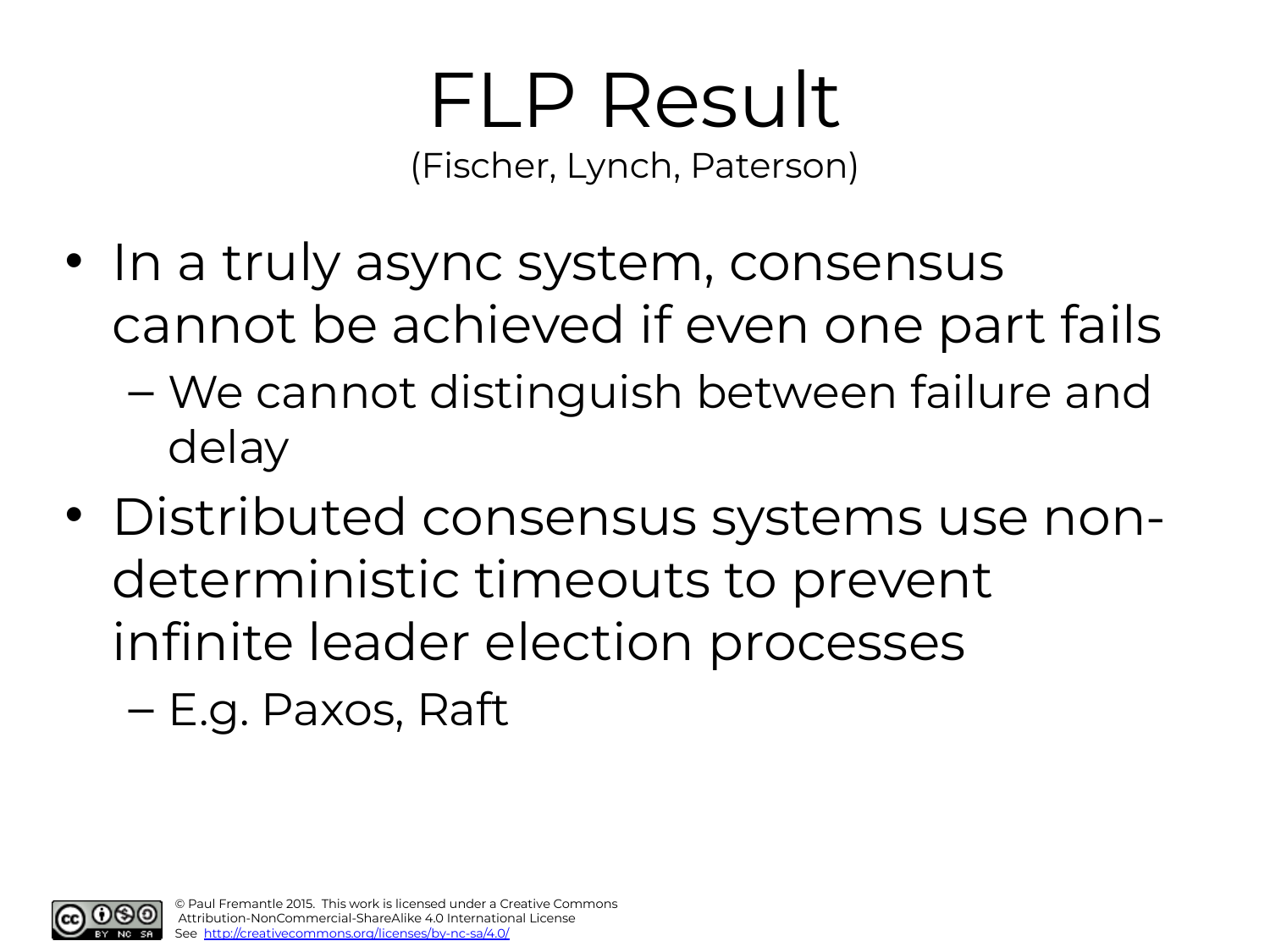

# FLP Result (Fischer, Lynch, Paterson)
In a truly async system, consensus cannot be achieved if even one part fails
We cannot distinguish between failure and delay
Distributed consensus systems use non-deterministic timeouts to prevent infinite leader election processes
E.g. Paxos, Raft